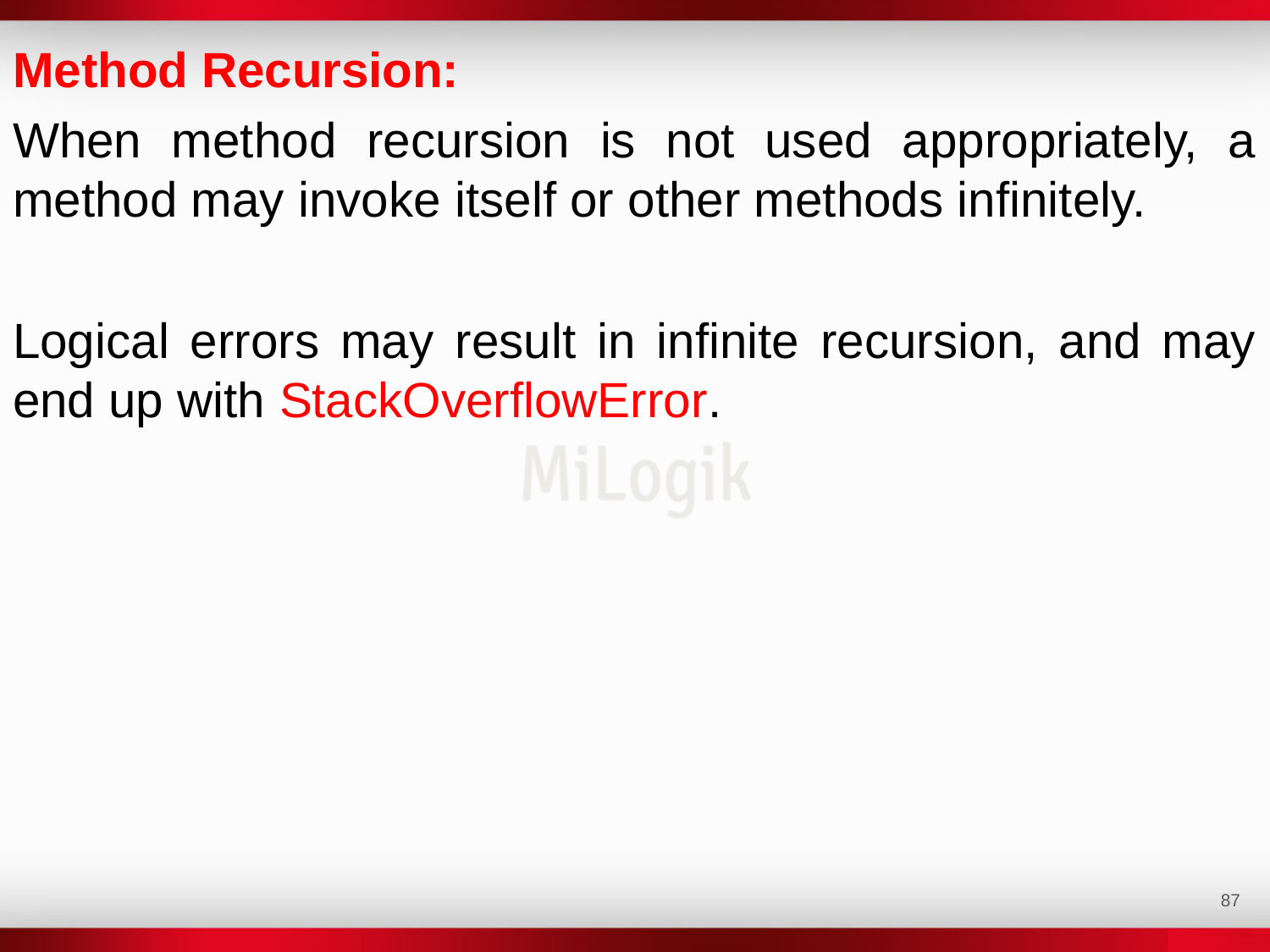

Method Recursion:
When method recursion is not used appropriately, a method may invoke itself or other methods infinitely.

Logical errors may result in infinite recursion, and may end up with StackOverflowError.
87